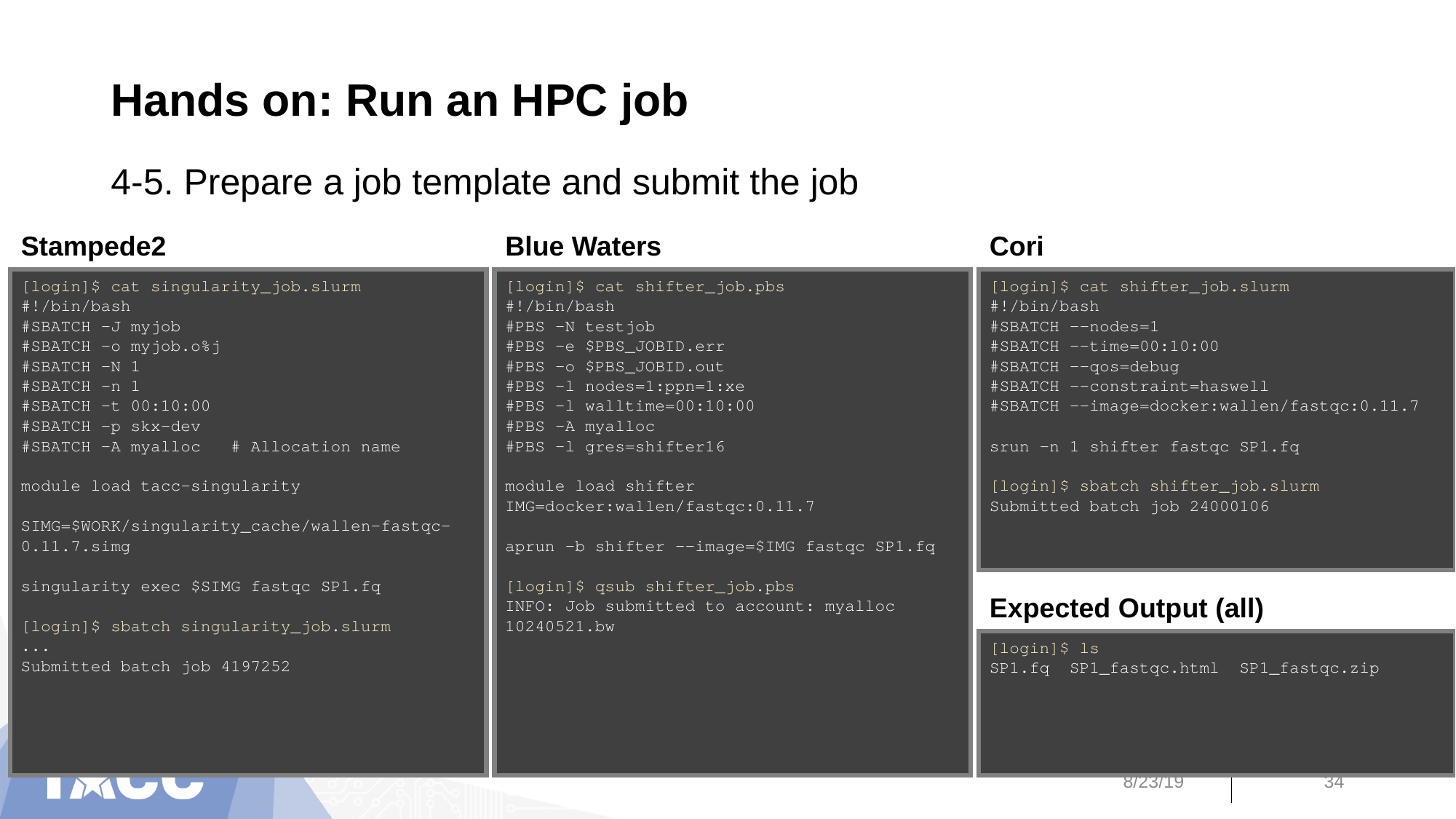

# Hands on: Run an HPC job
4-5. Prepare a job template and submit the job
Stampede2
Blue Waters
Cori
[login]$ cat singularity_job.slurm
#!/bin/bash
#SBATCH -J myjob
#SBATCH -o myjob.o%j
#SBATCH -N 1
#SBATCH -n 1
#SBATCH -t 00:10:00
#SBATCH -p skx-dev
#SBATCH -A myalloc   # Allocation name

module load tacc-singularity

SIMG=$WORK/singularity_cache/wallen-fastqc-0.11.7.simg

singularity exec $SIMG fastqc SP1.fq

[login]$ sbatch singularity_job.slurm
...
Submitted batch job 4197252

[login]$ cat shifter_job.pbs
#!/bin/bash
#PBS -N testjob
#PBS -e $PBS_JOBID.err
#PBS -o $PBS_JOBID.out
#PBS -l nodes=1:ppn=1:xe
#PBS -l walltime=00:10:00
#PBS -A myalloc
#PBS -l gres=shifter16

module load shifter
IMG=docker:wallen/fastqc:0.11.7

aprun -b shifter --image=$IMG fastqc SP1.fq

[login]$ qsub shifter_job.pbs
INFO: Job submitted to account: myalloc
10240521.bw

[login]$ cat shifter_job.slurm
#!/bin/bash
#SBATCH --nodes=1
#SBATCH --time=00:10:00
#SBATCH --qos=debug
#SBATCH --constraint=haswell
#SBATCH --image=docker:wallen/fastqc:0.11.7

srun -n 1 shifter fastqc SP1.fq

[login]$ sbatch shifter_job.slurm
Submitted batch job 24000106

Expected Output (all)
[login]$ ls
SP1.fq  SP1_fastqc.html  SP1_fastqc.zip

8/23/19
34